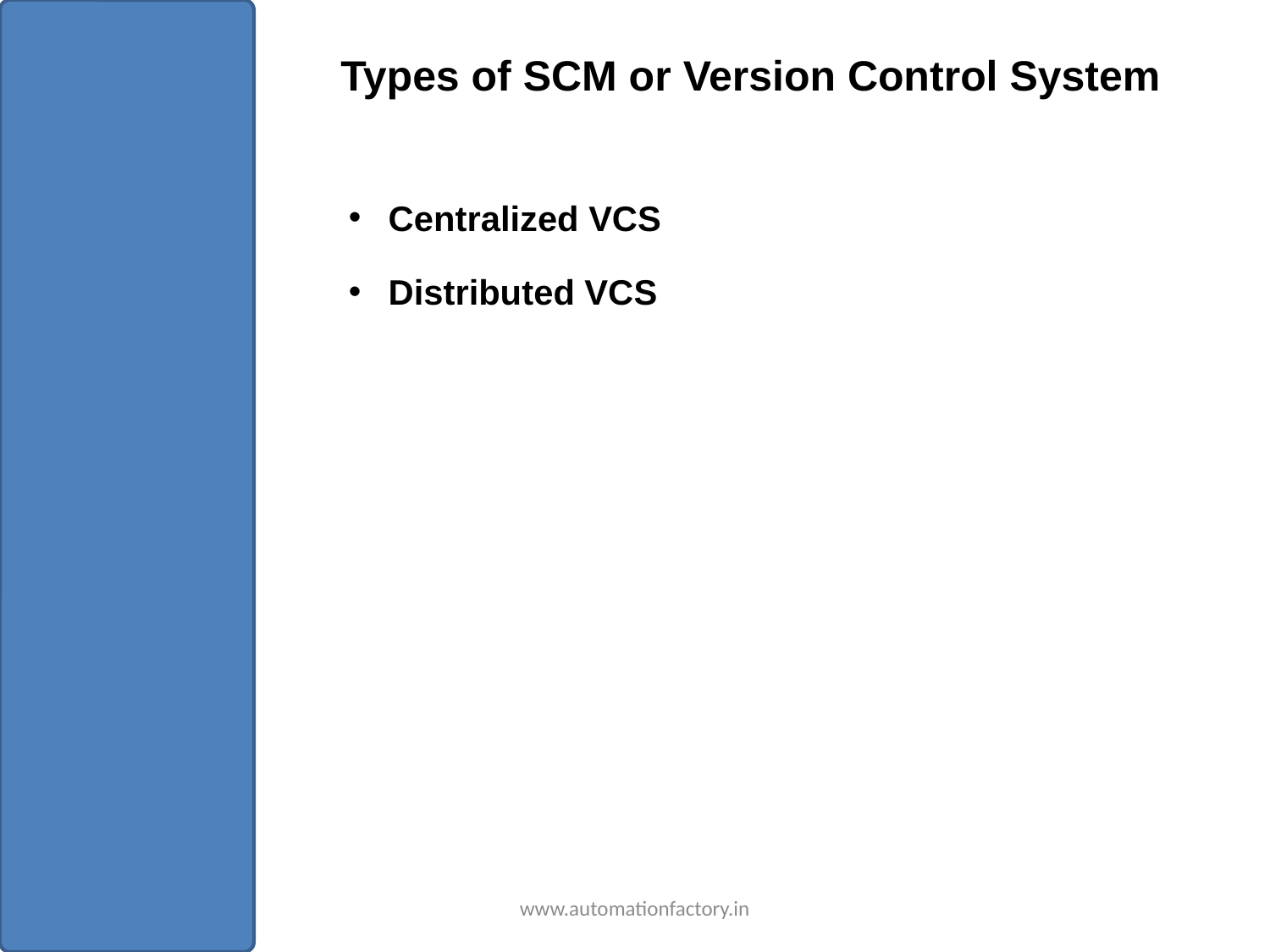

Types of SCM or Version Control System
Centralized VCS
Distributed VCS
www.automationfactory.in